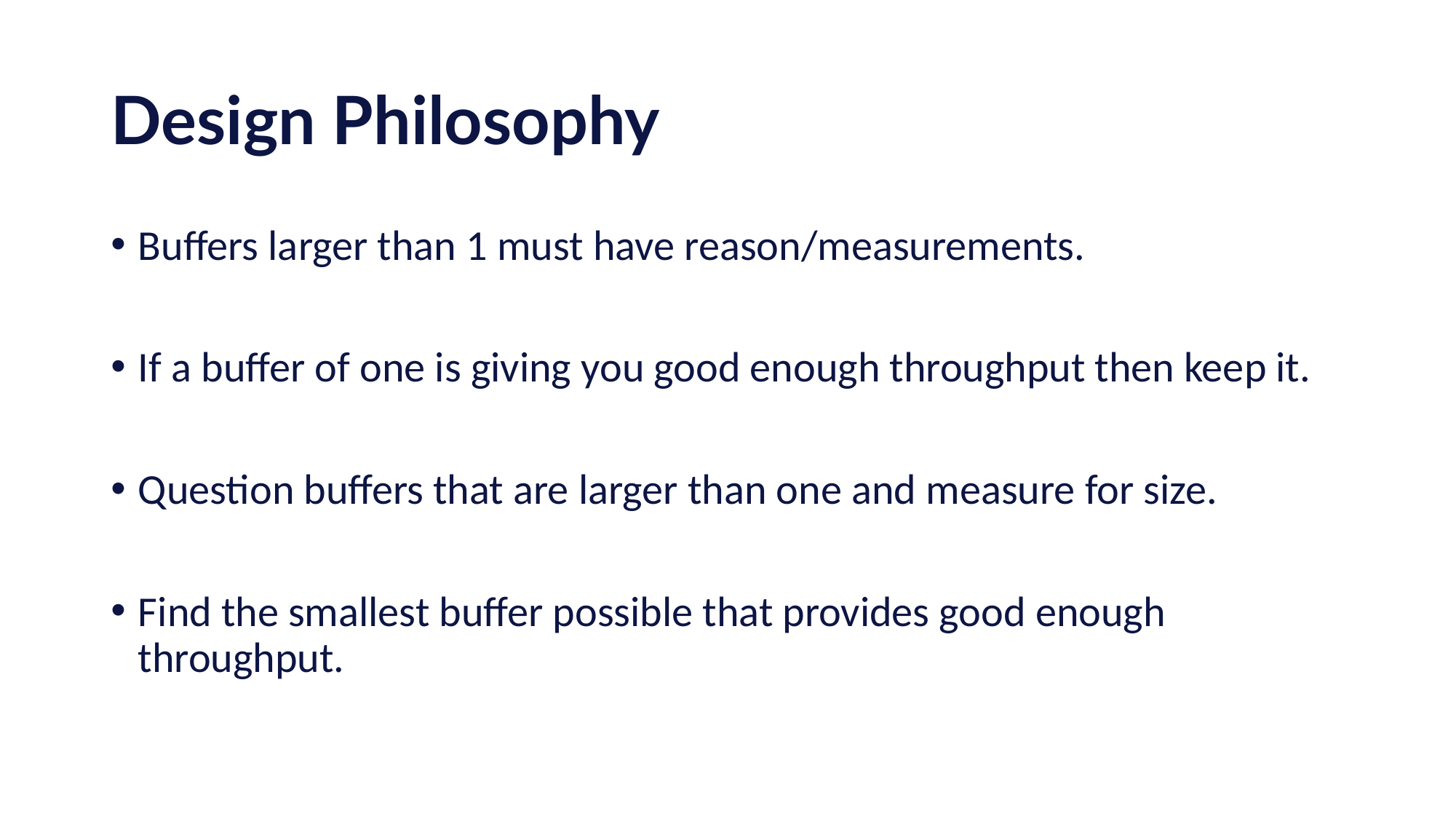

# Design Philosophy
Buffers larger than 1 must have reason/measurements.

If a buffer of one is giving you good enough throughput then keep it.

Question buffers that are larger than one and measure for size.

Find the smallest buffer possible that provides good enough throughput.